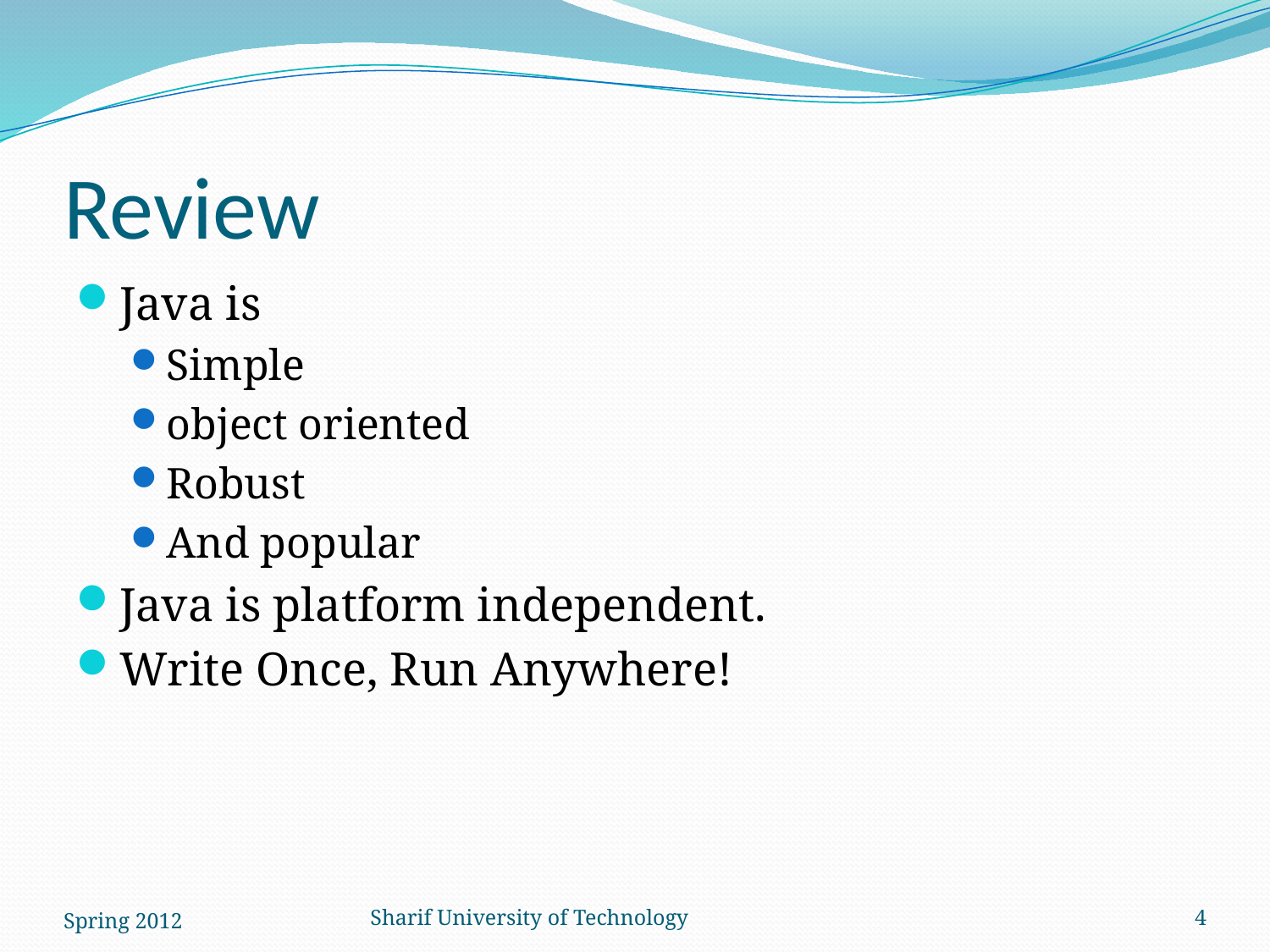

# Review
Java is
Simple
object oriented
Robust
And popular
Java is platform independent.
Write Once, Run Anywhere!

Spring 2012
Sharif University of Technology
4